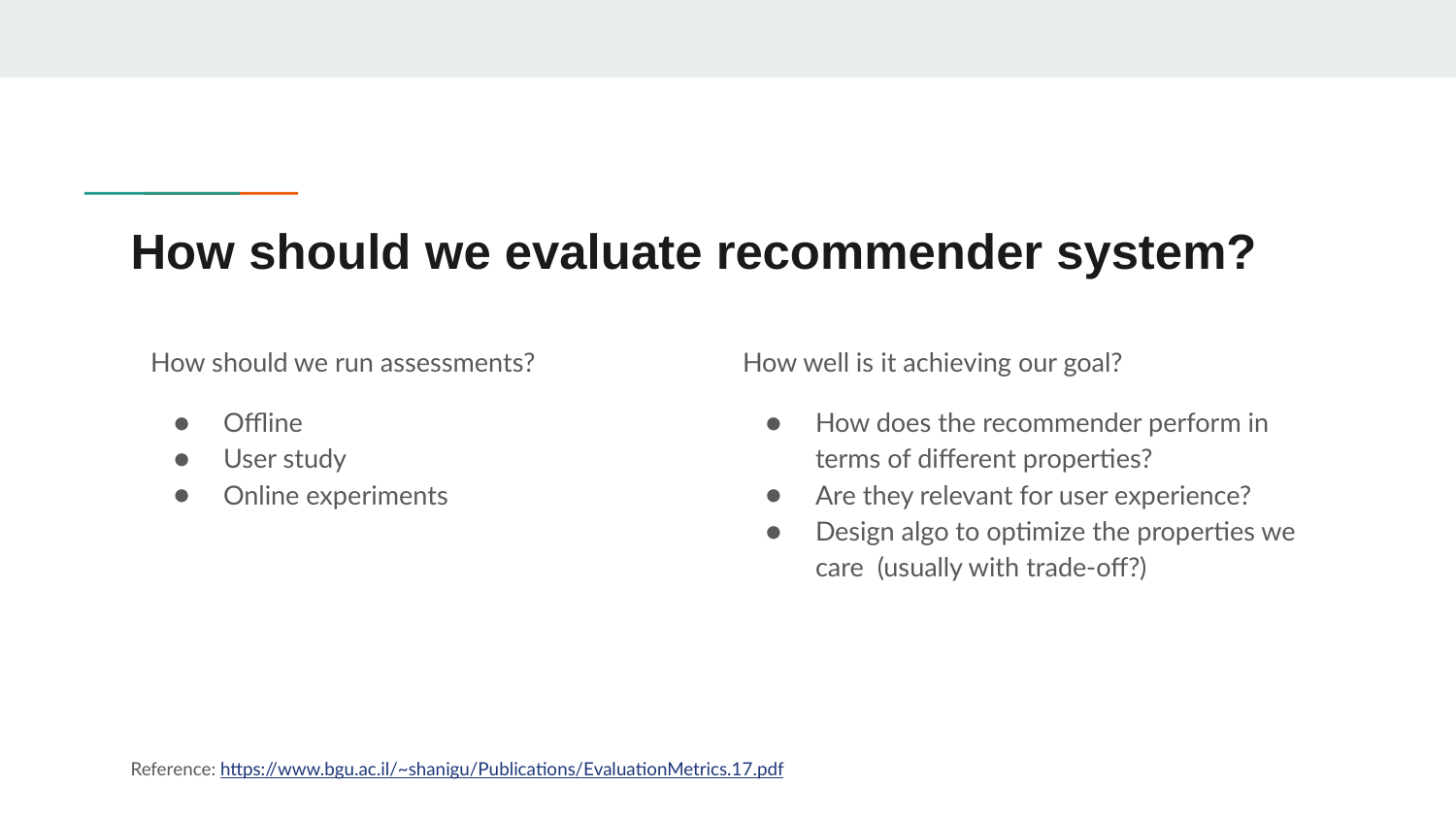

# How should we evaluate recommender system?
How should we run assessments?
Offline
User study
Online experiments
How well is it achieving our goal?
How does the recommender perform in terms of different properties?
Are they relevant for user experience?
Design algo to optimize the properties we care  (usually with trade-off?)
Reference: https://www.bgu.ac.il/~shanigu/Publications/EvaluationMetrics.17.pdf